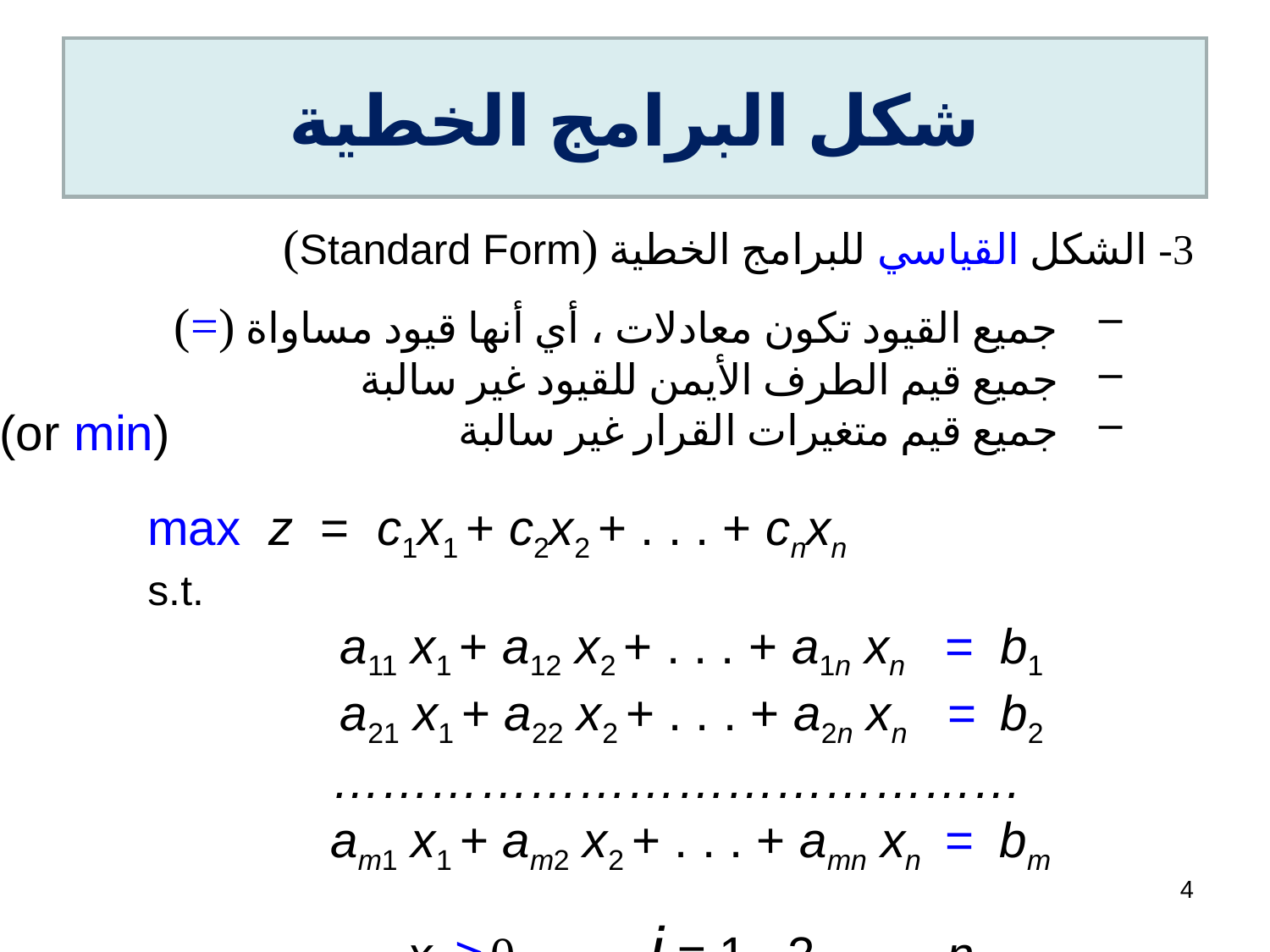

# شكل البرامج الخطية
3- الشكل القياسي للبرامج الخطية (Standard Form)

جميع القيود تكون معادلات ، أي أنها قيود مساواة (=)
جميع قيم الطرف الأيمن للقيود غير سالبة
جميع قيم متغيرات القرار غير سالبة

max  z  =  c1x1 + c2x2 + . . . + cnxn
s.t.
              a11 x1 + a12 x2 + . . . + a1n xn     =  b1
              a21 x1 + a22 x2 + . . . + a2n xn     =  b2
 ……………………………………
               am1 x1 + am2 x2 + . . . + amn xn   =  bm

   xi  ≥ 0     ,     i = 1 , 2 , … , n

(or min)
4